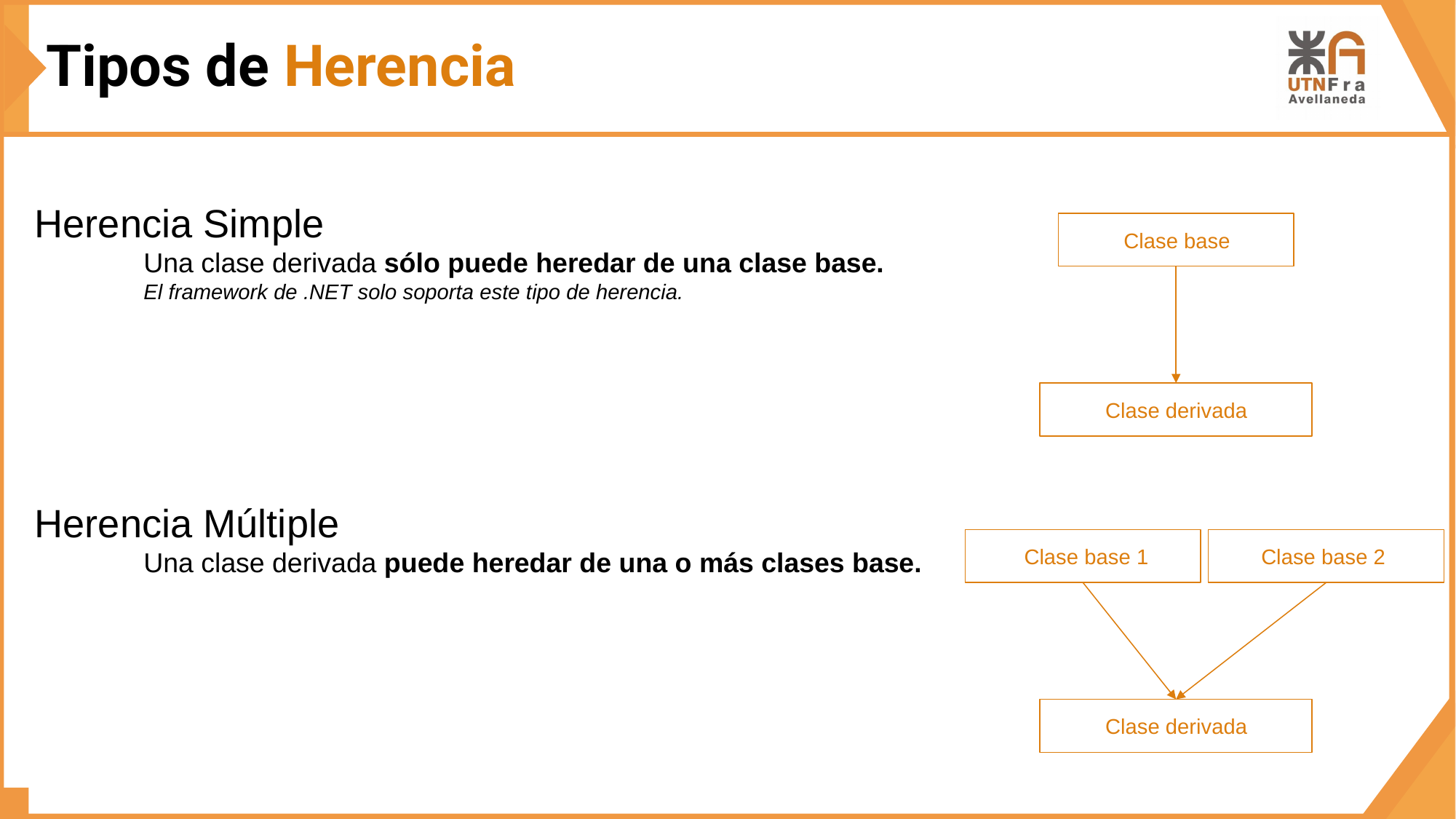

Tipos de Herencia
Herencia Simple
	Una clase derivada sólo puede heredar de una clase base.
	El framework de .NET solo soporta este tipo de herencia.
Clase base
Clase derivada
Herencia Múltiple
	Una clase derivada puede heredar de una o más clases base.
        Clase base 1
       Clase base 2
Clase derivada